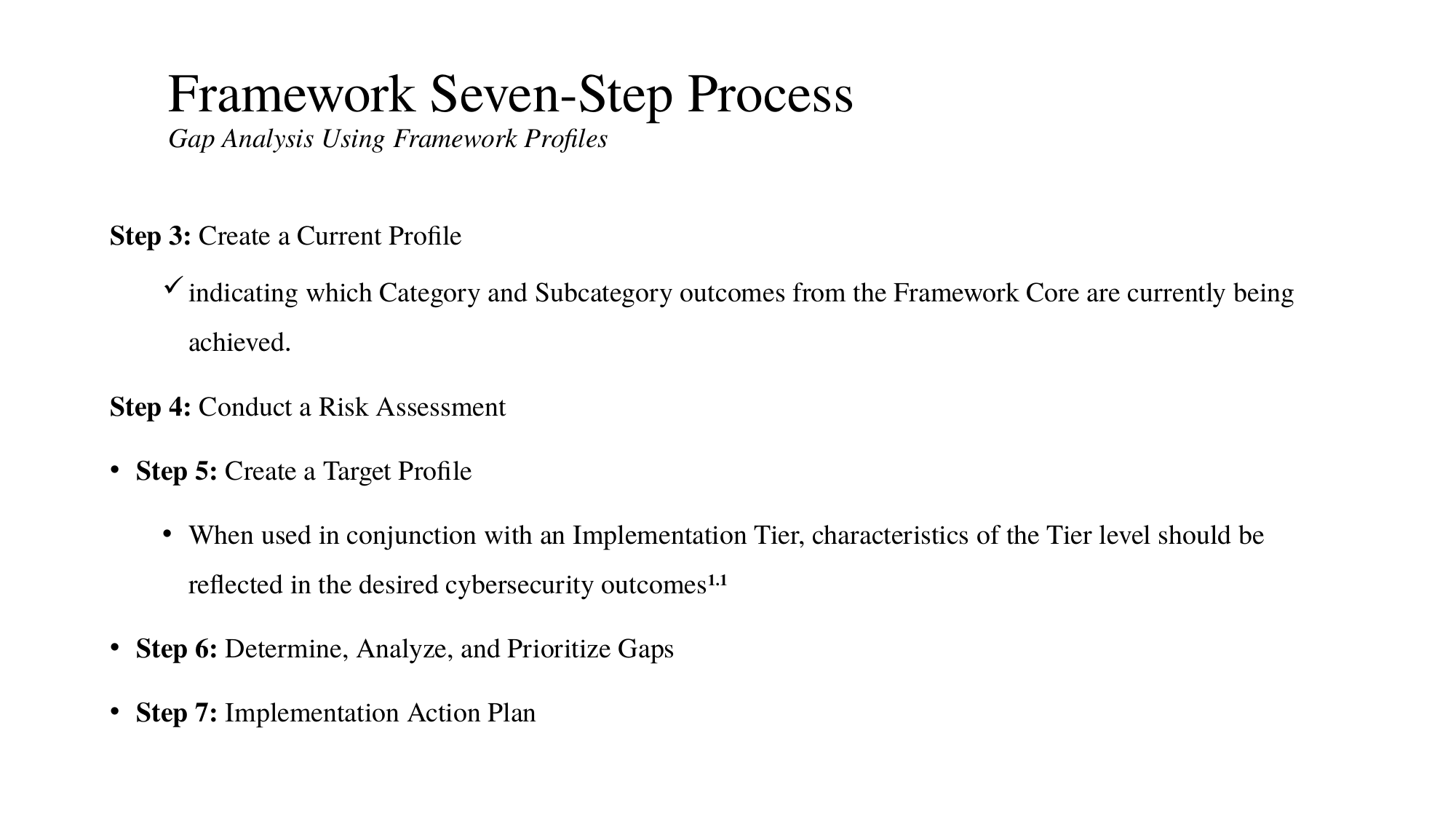

Framework Seven-Step Process
Gap Analysis Using Framework Profiles
Step 3: Create a Current Profile
indicating which Category and Subcategory outcomes from the Framework Core are currently being achieved.
Step 4: Conduct a Risk Assessment
Step 5: Create a Target Profile
When used in conjunction with an Implementation Tier, characteristics of the Tier level should be reflected in the desired cybersecurity outcomes1.1
Step 6: Determine, Analyze, and Prioritize Gaps
Step 7: Implementation Action Plan